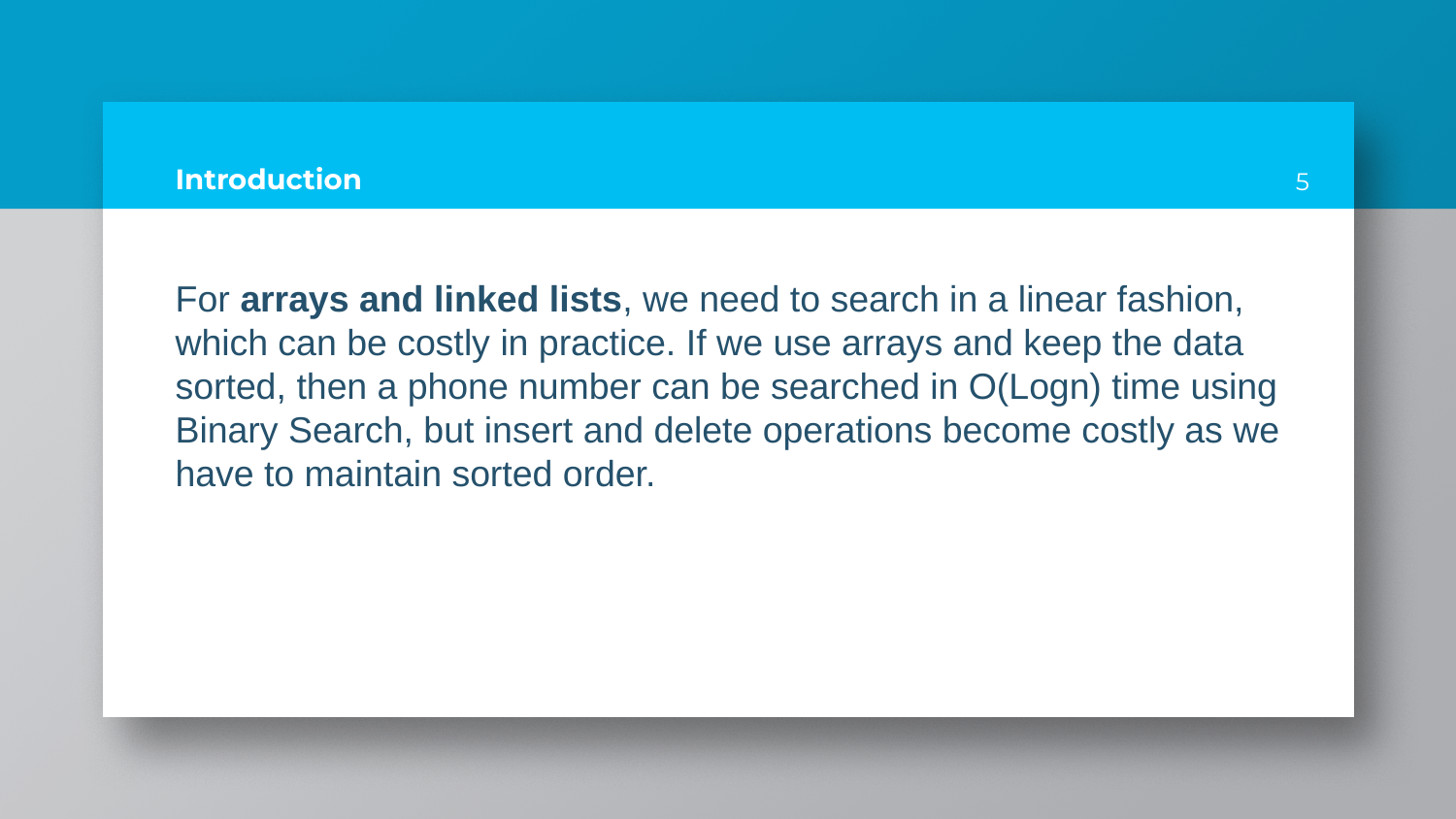

# Introduction
5
For arrays and linked lists, we need to search in a linear fashion, which can be costly in practice. If we use arrays and keep the data sorted, then a phone number can be searched in O(Logn) time using Binary Search, but insert and delete operations become costly as we have to maintain sorted order.